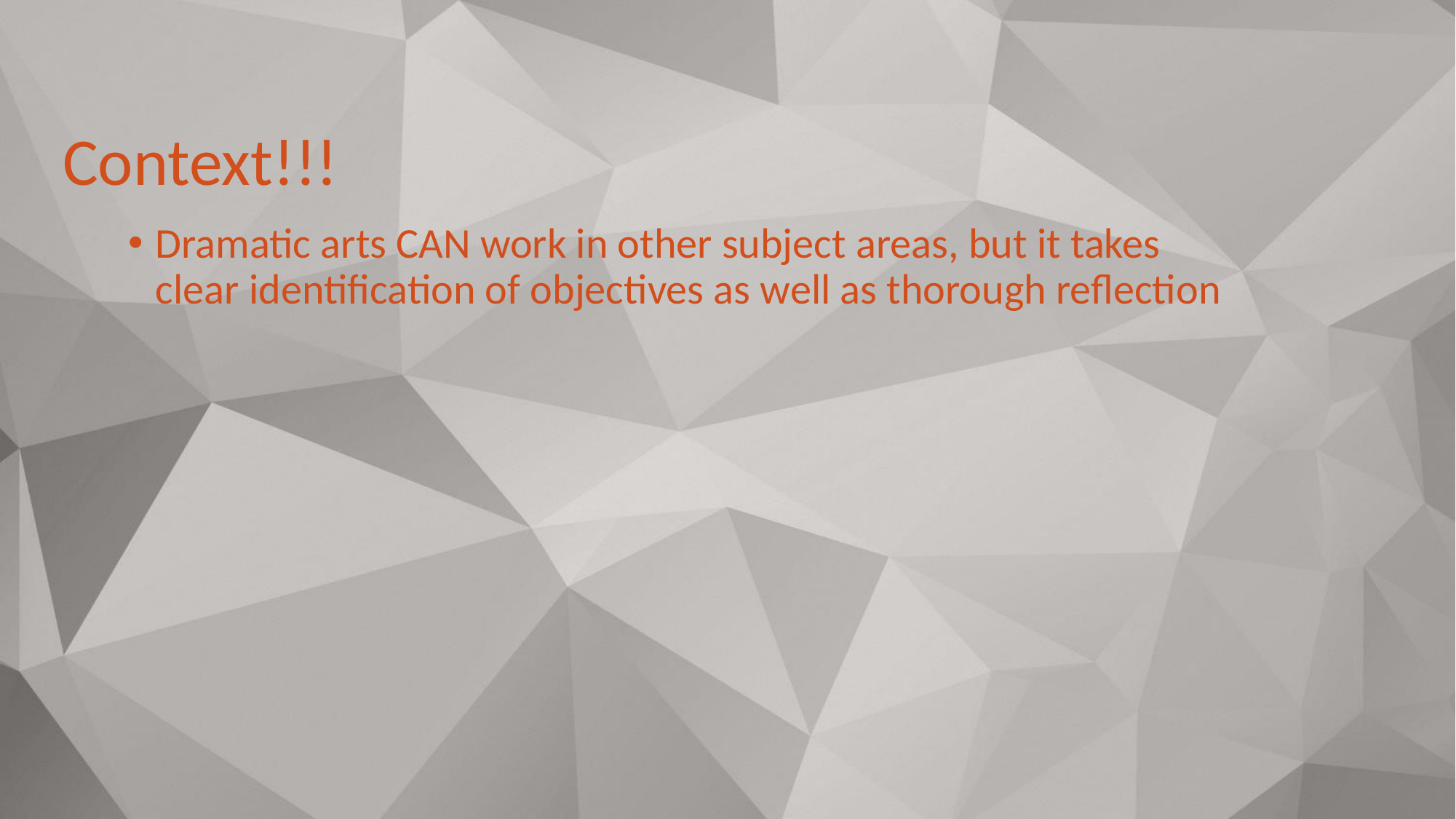

# Context!!!
Dramatic arts CAN work in other subject areas, but it takes clear identification of objectives as well as thorough reflection